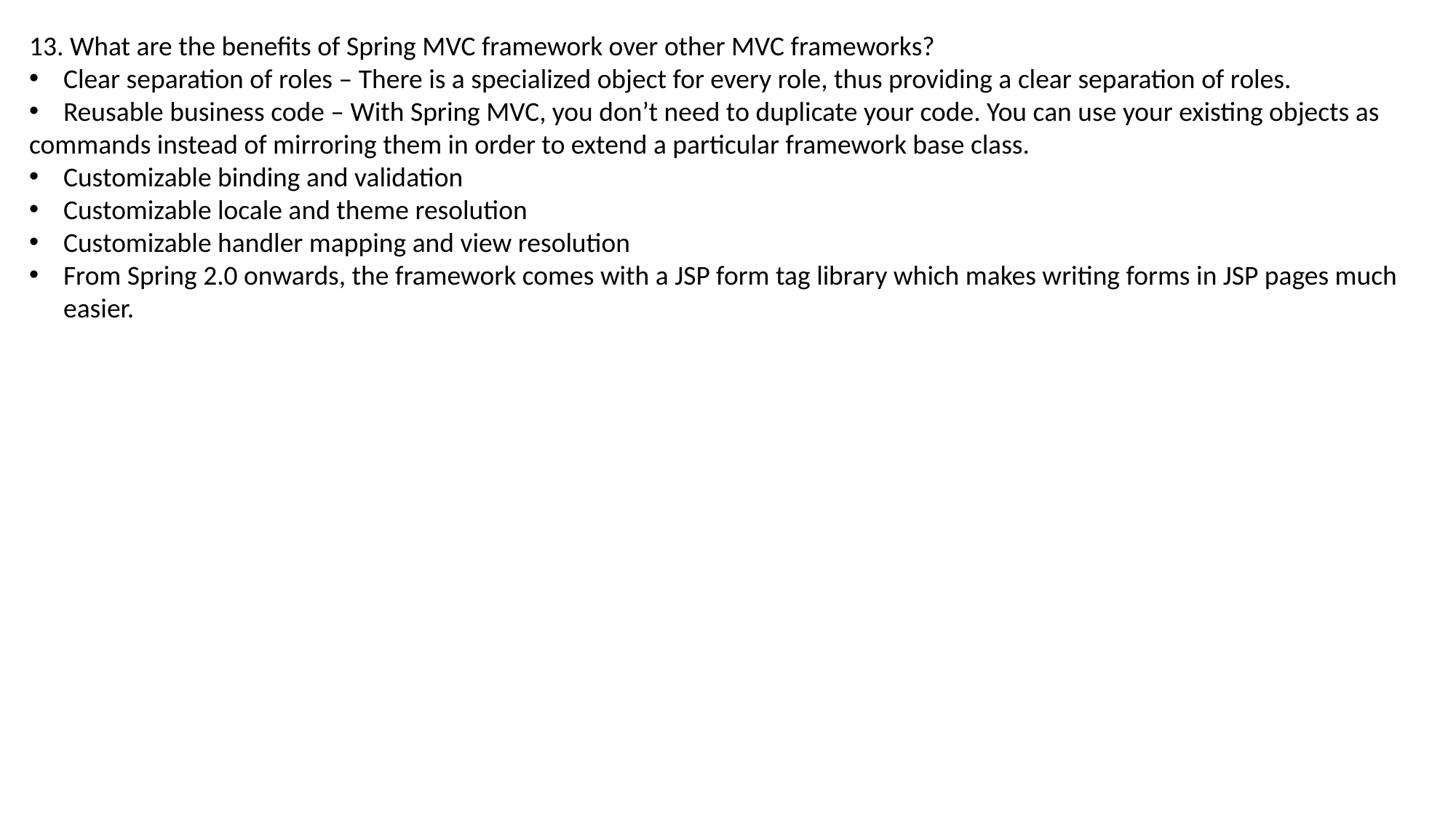

13. What are the benefits of Spring MVC framework over other MVC frameworks?
Clear separation of roles – There is a specialized object for every role, thus providing a clear separation of roles.
Reusable business code – With Spring MVC, you don’t need to duplicate your code. You can use your existing objects as
commands instead of mirroring them in order to extend a particular framework base class.
Customizable binding and validation
Customizable locale and theme resolution
Customizable handler mapping and view resolution
From Spring 2.0 onwards, the framework comes with a JSP form tag library which makes writing forms in JSP pages much easier.